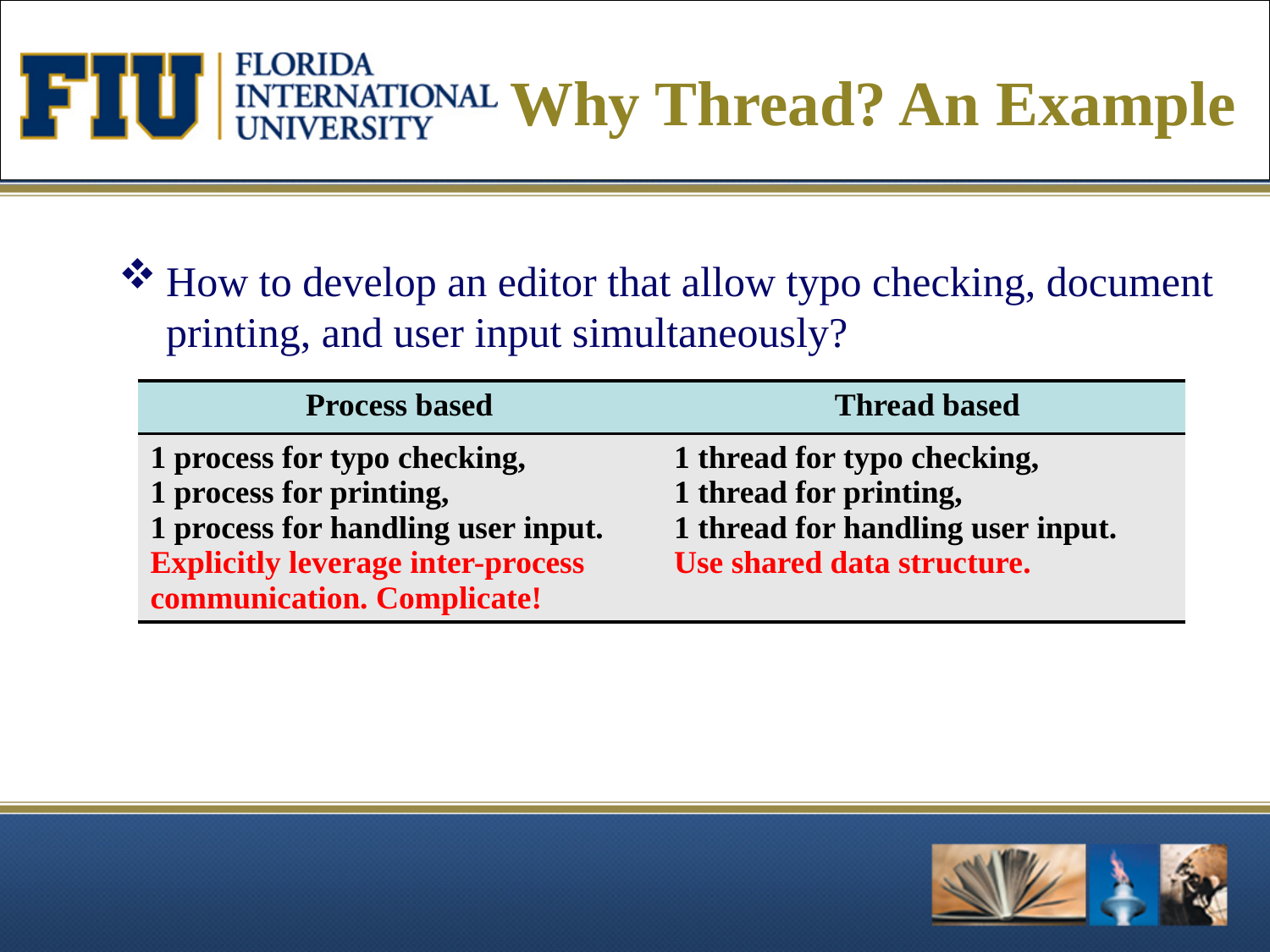

# Why Thread? An Example
How to develop an editor that allow typo checking, document printing, and user input simultaneously?

| Process based | Thread based |
| --- | --- |
| 1 process for typo checking, 1 process for printing, 1 process for handling user input. Explicitly leverage inter-process communication. Complicate! | 1 thread for typo checking, 1 thread for printing, 1 thread for handling user input. Use shared data structure. |